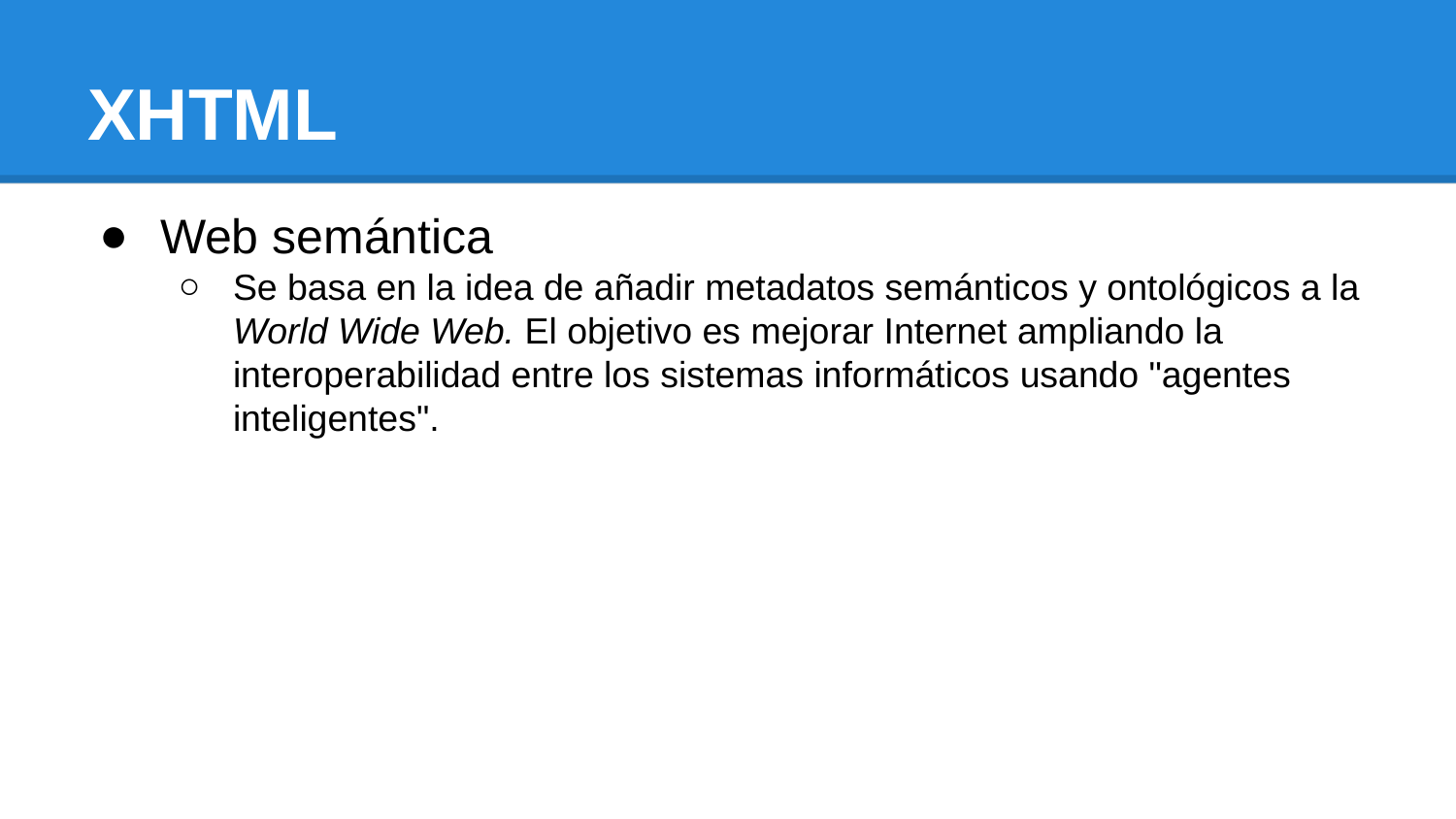

# XHTML
Web semántica
Se basa en la idea de añadir metadatos semánticos y ontológicos a la World Wide Web. El objetivo es mejorar Internet ampliando la interoperabilidad entre los sistemas informáticos usando "agentes inteligentes".